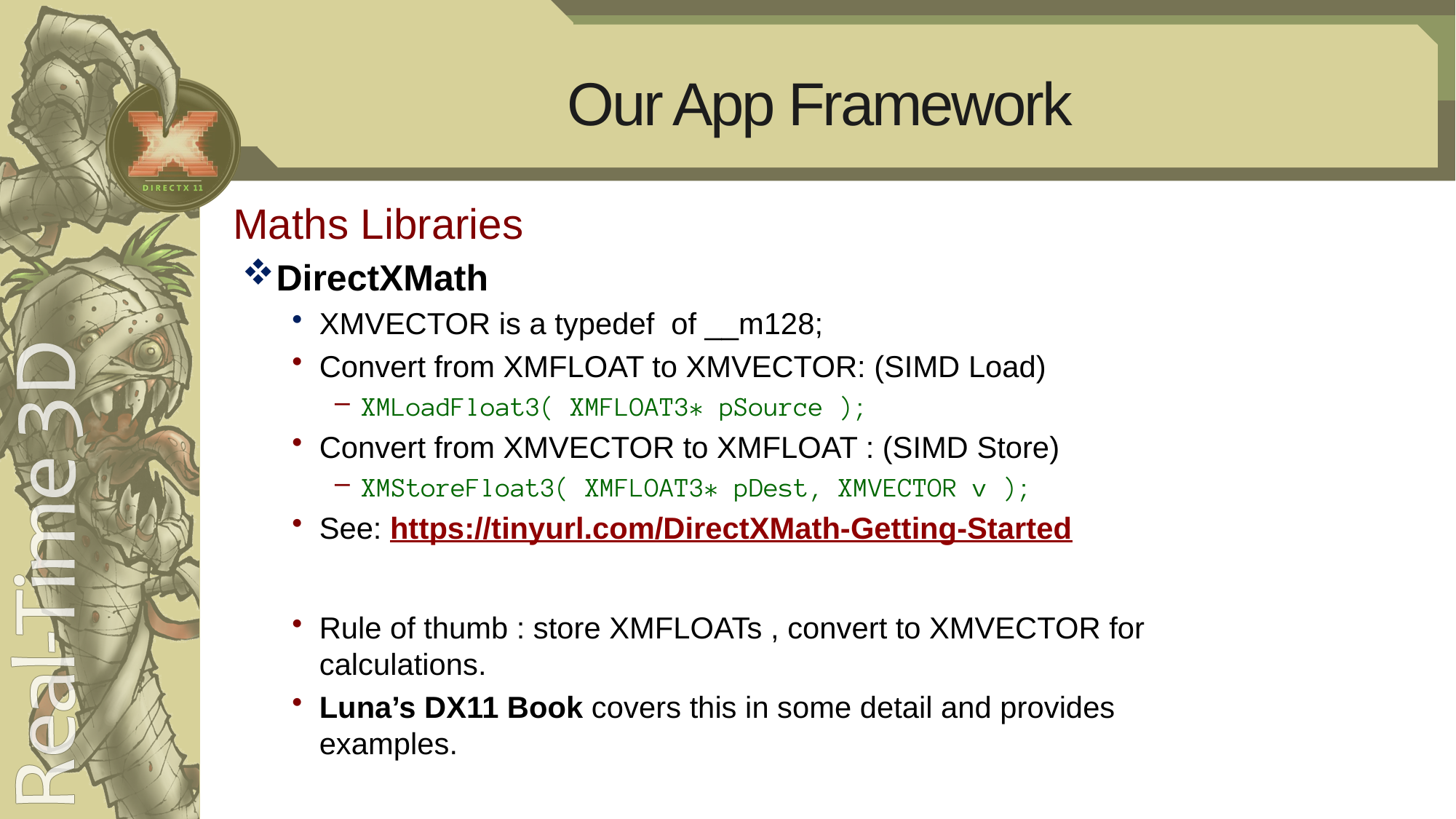

# Our App Framework
Maths Libraries
DirectXMath
XMVECTOR is a typedef  of __m128;
Convert from XMFLOAT to XMVECTOR: (SIMD Load)
XMLoadFloat3( XMFLOAT3* pSource );
Convert from XMVECTOR to XMFLOAT : (SIMD Store)
XMStoreFloat3( XMFLOAT3* pDest, XMVECTOR v );
See: https://tinyurl.com/DirectXMath-Getting-Started

Rule of thumb : store XMFLOATs , convert to XMVECTOR for calculations.
Luna’s DX11 Book covers this in some detail and provides examples.